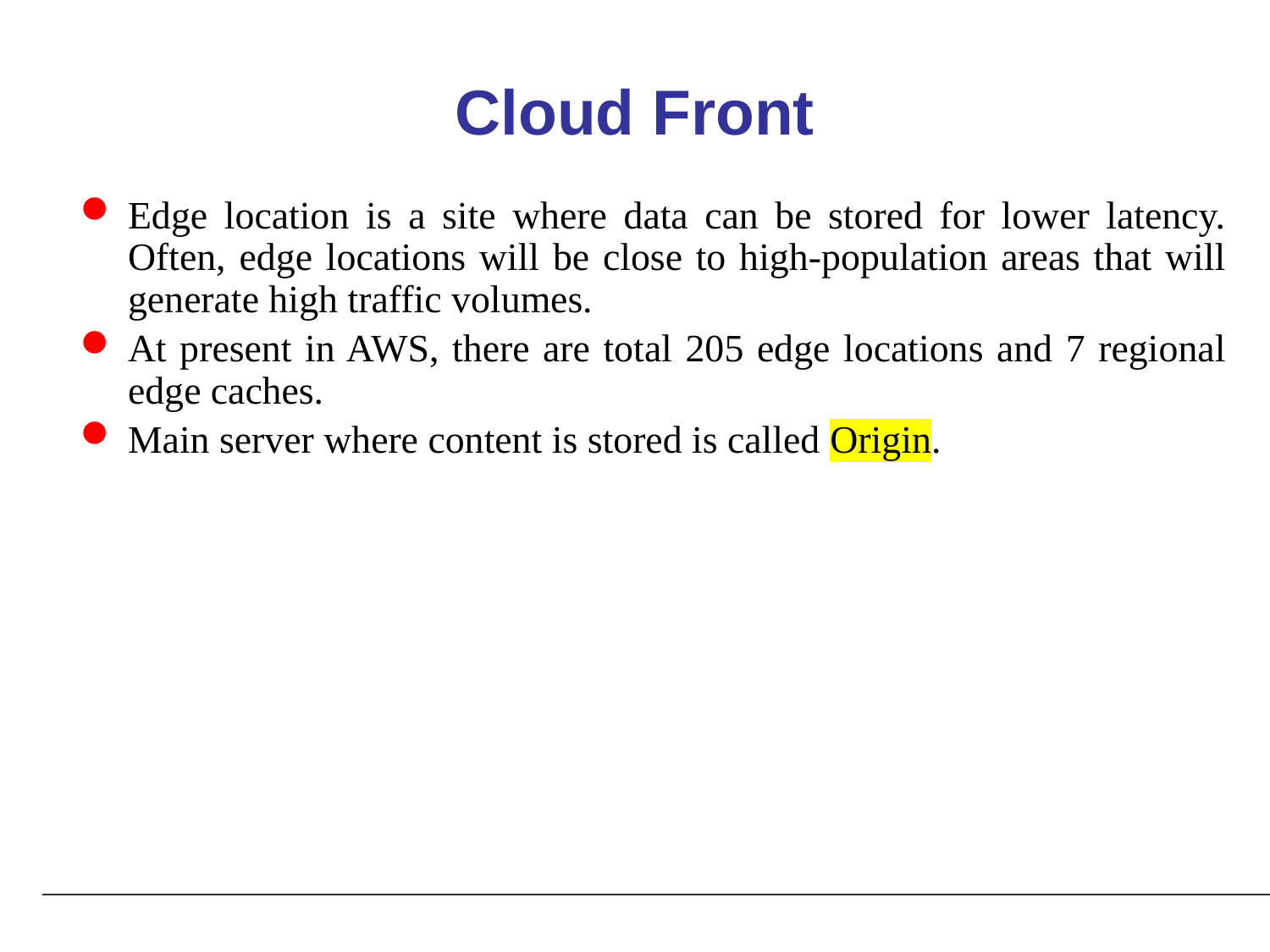

# Cloud Front
Edge location is a site where data can be stored for lower latency. Often, edge locations will be close to high-population areas that will generate high traffic volumes.
At present in AWS, there are total 205 edge locations and 7 regional edge caches.
Main server where content is stored is called Origin.